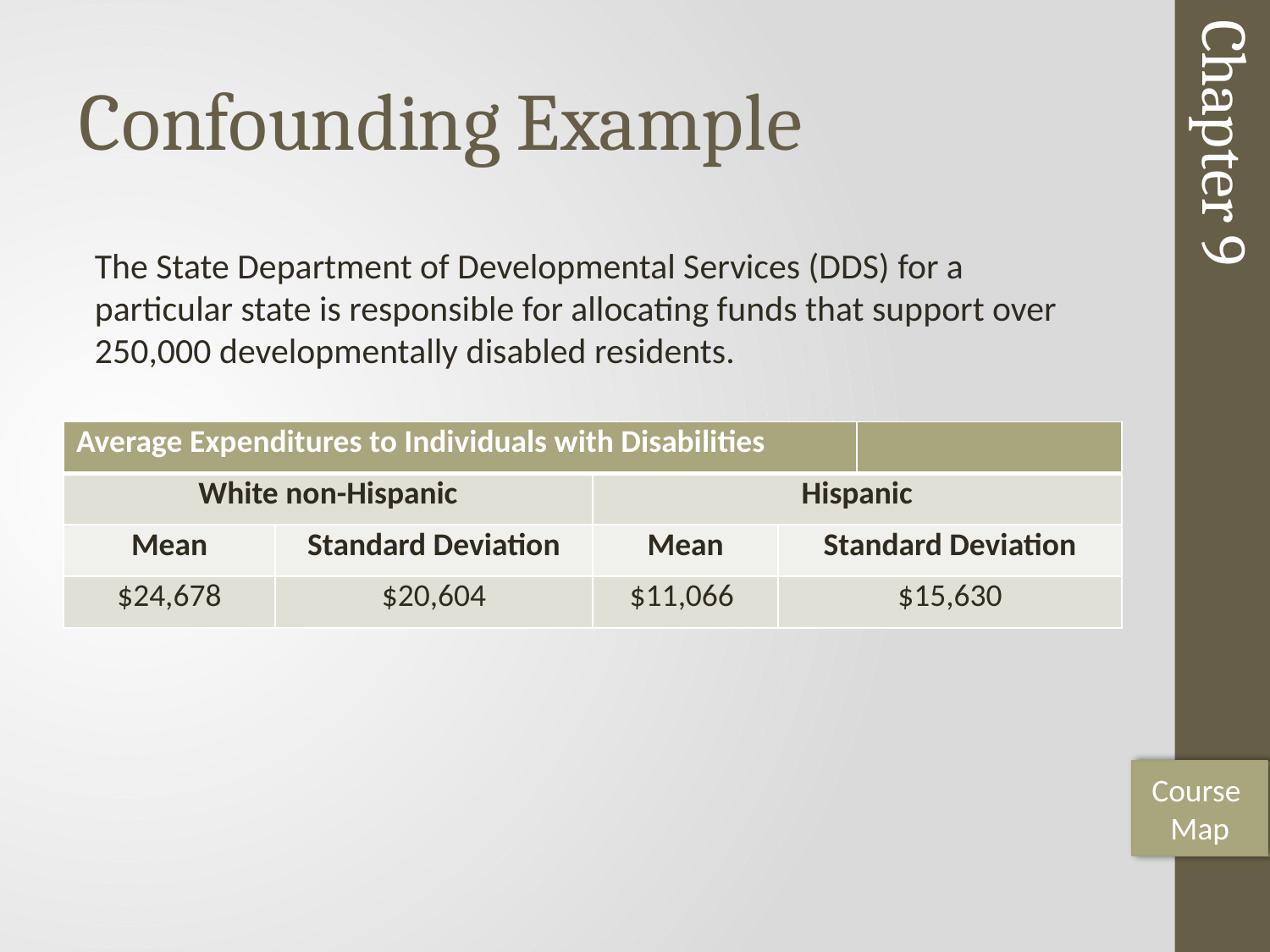

# Confounding Example
The State Department of Developmental Services (DDS) for a particular state is responsible for allocating funds that support over 250,000 developmentally disabled residents.
Chapter 9
| Average Expenditures to Individuals with Disabilities |  |  |  |  |
| --- | --- | --- | --- | --- |
| White non-Hispanic |  | Hispanic |  |  |
| Mean | Standard Deviation | Mean | Standard Deviation |  |
| $24,678 | $20,604 | $11,066 | $15,630 |  |
Course
Map